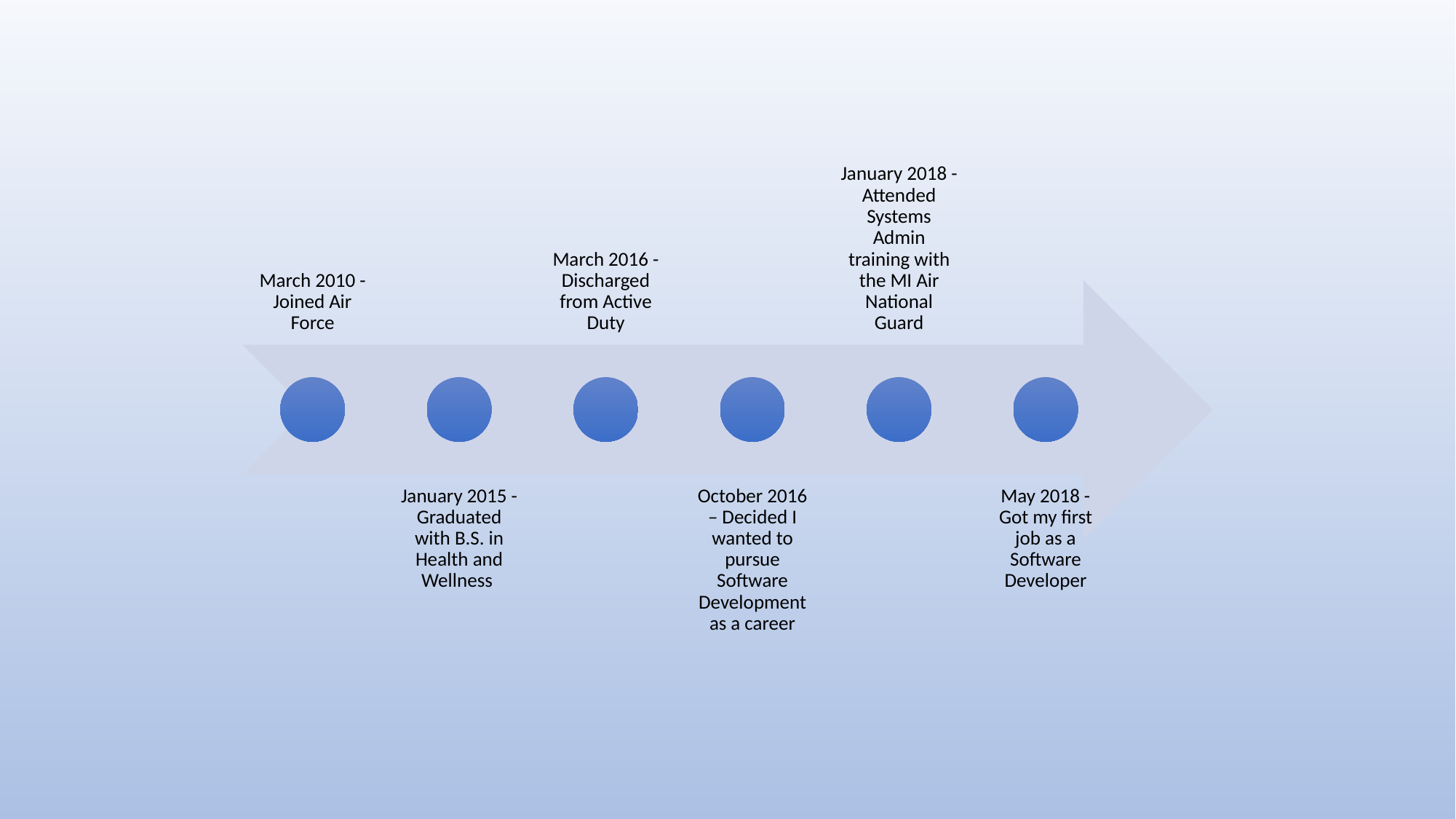

March 2010 - Joined Air Force
January 2015 - Graduated with B.S. in Health and Wellness
March 2016 - Discharged from Active Duty
October 2016 – Decided I wanted to pursue Software Development as a career
January 2018 - Attended Systems Admin training with the MI Air National Guard
May 2018 - Got my first job as a Software Developer